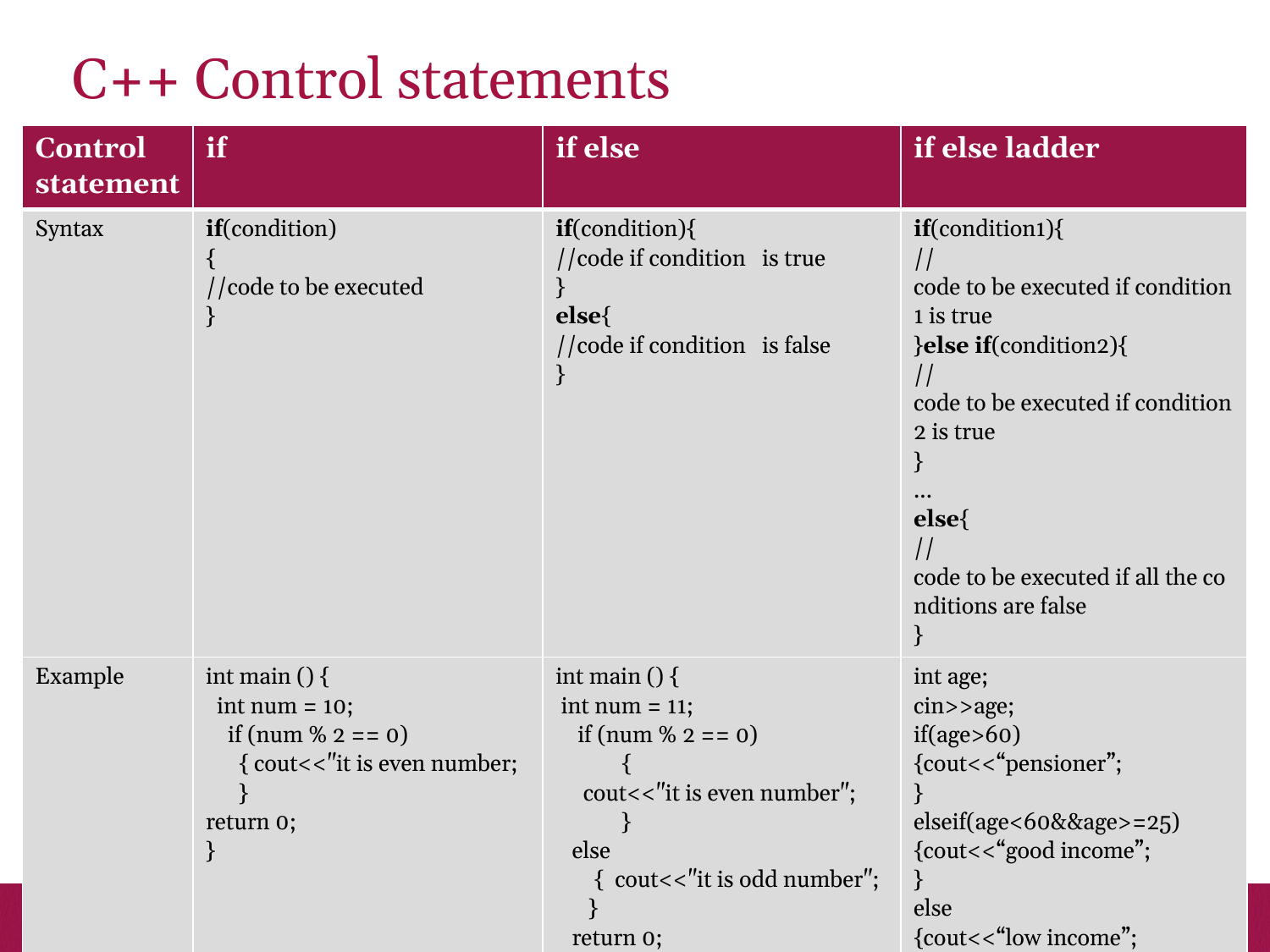

# C++ Control statements
| Control statement | if | if else | if else ladder |
| --- | --- | --- | --- |
| Syntax | if(condition) { //code to be executed } | if(condition){     //code if condition  is true     } else{     //code if condition  is false     } | if(condition1){     //code to be executed if condition1 is true     }else if(condition2){     //code to be executed if condition2 is true     }      ...     else{     //code to be executed if all the conditions are false     } |
| Example | int main () {     int num = 10;         if (num % 2 == 0)       { cout<<"it is even number;    }    return 0;   } | int main () {    int num = 11;         if (num % 2 == 0)               {          cout<<"it is even number";                 }       else          {  cout<<"it is odd number";     }      return 0;   } | int age; cin>>age; if(age>60) {cout<<“pensioner”; } elseif(age<60&&age>=25) {cout<<“good income”; } else {cout<<“low income”; } |